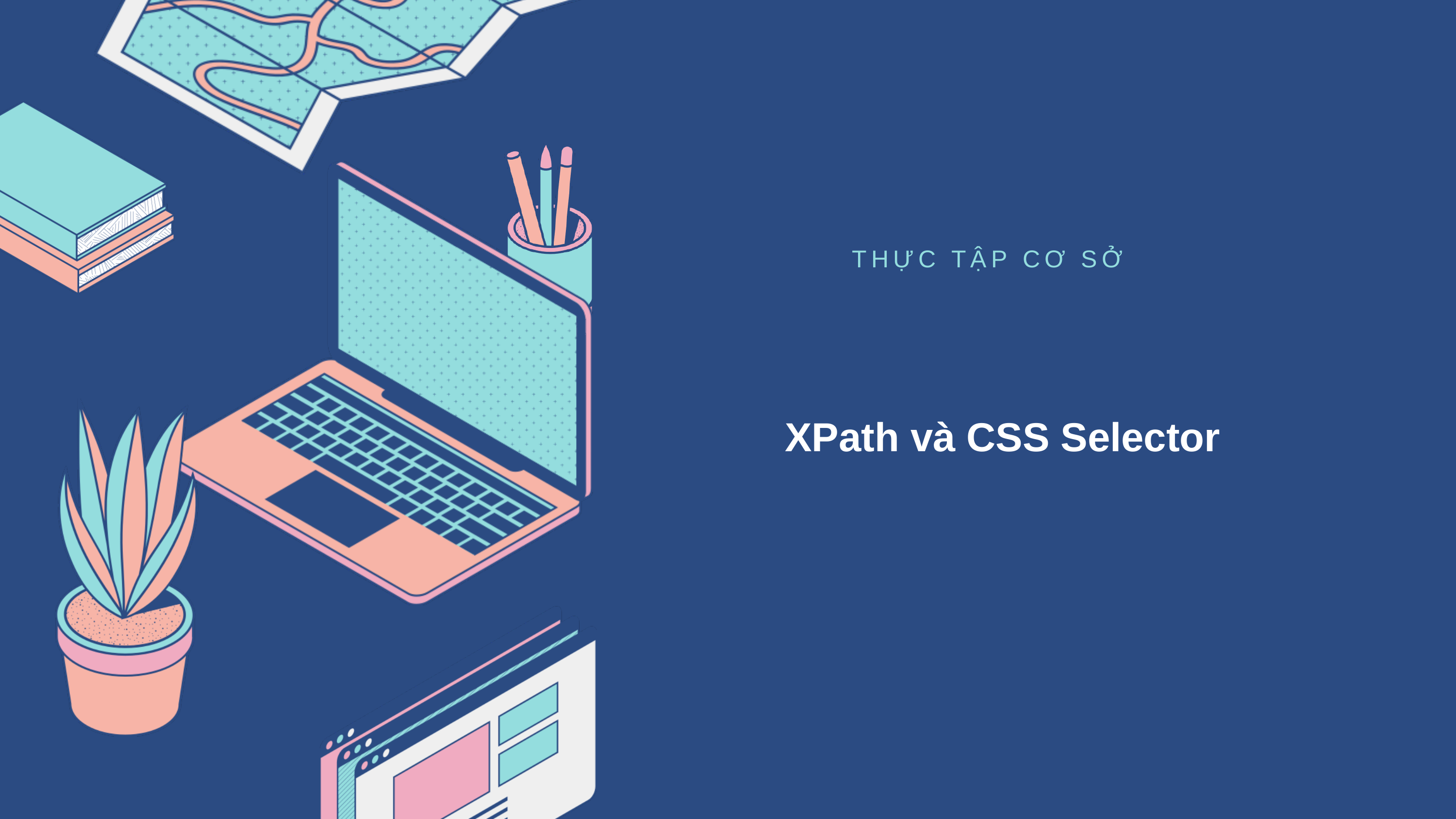

THỰC TẬP CƠ SỞ

XPath và CSS Selector